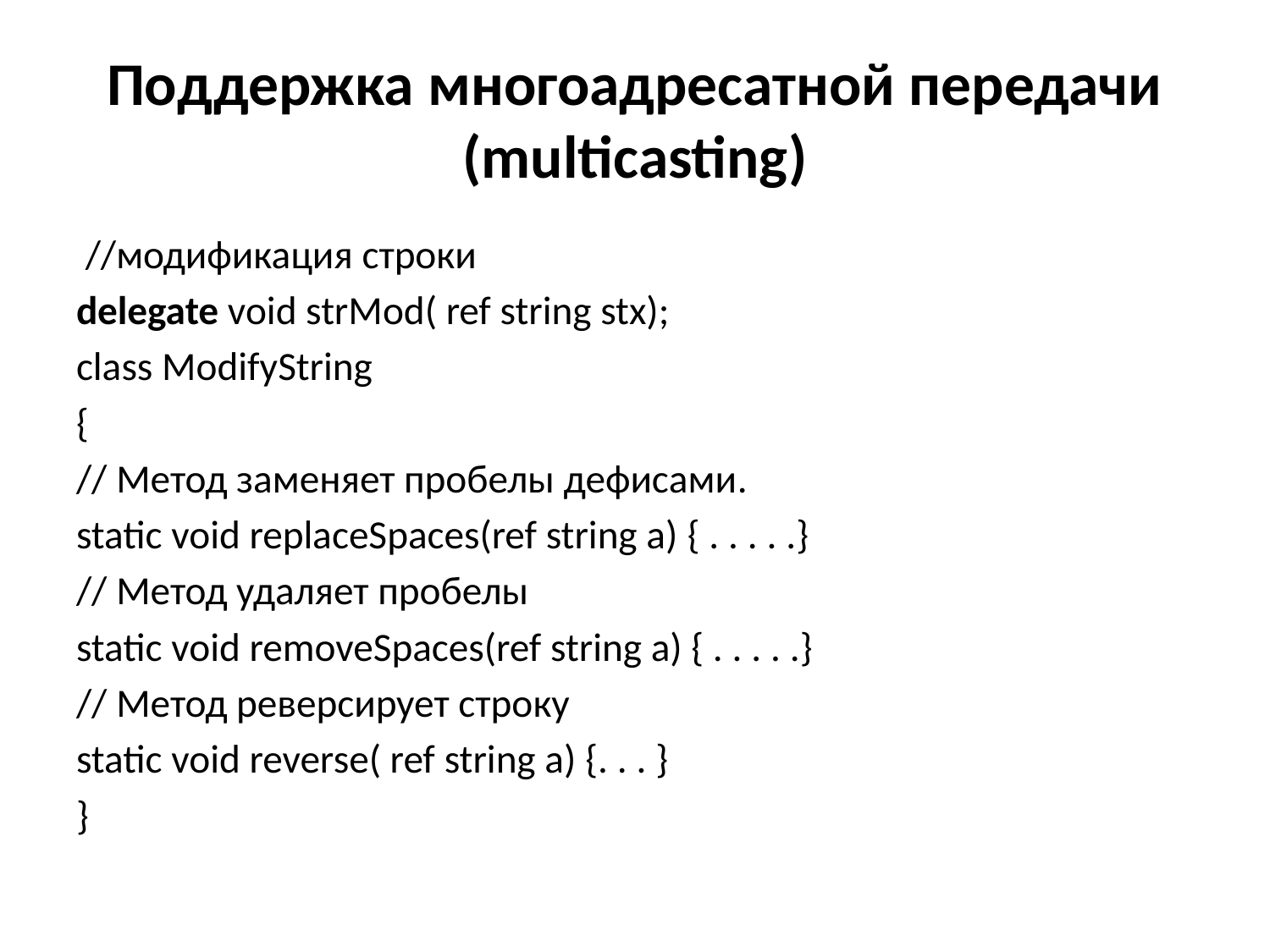

# Поддержка многоадресатной передачи (multicasting)
 //модификация строки
delegate void strMod( ref string stx);
class ModifyString
{
// Метод заменяет пробелы дефисами.
static void replaceSpaces(ref string a) { . . . . .}
// Метод удаляет пробелы
static void removeSpaces(ref string a) { . . . . .}
// Метод реверсирует строку
static void reverse( ref string a) {. . . }
}